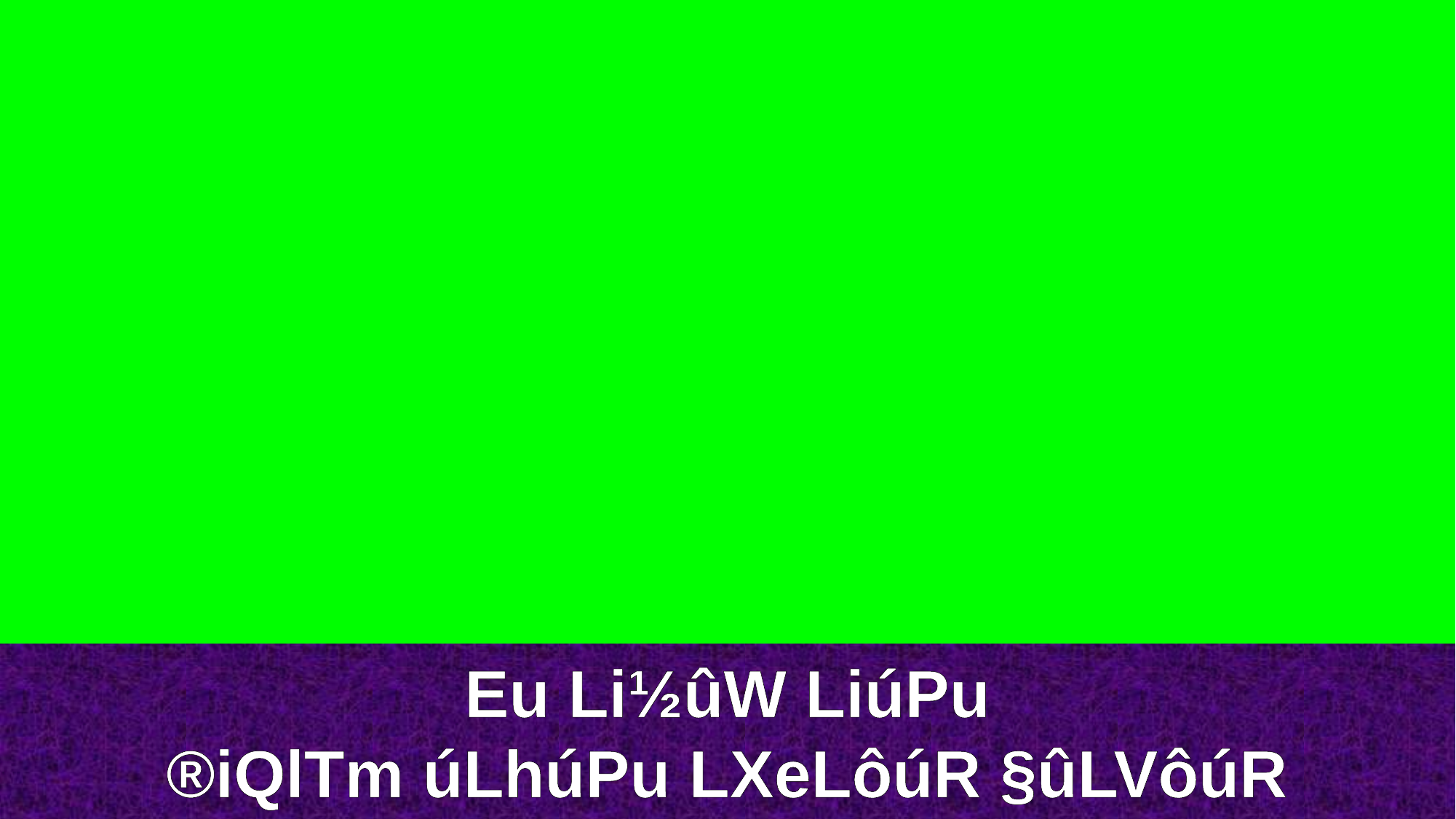

Eu Li½ûW LiúPu
®iQlTm úLhúPu LXeLôúR §ûLVôúR